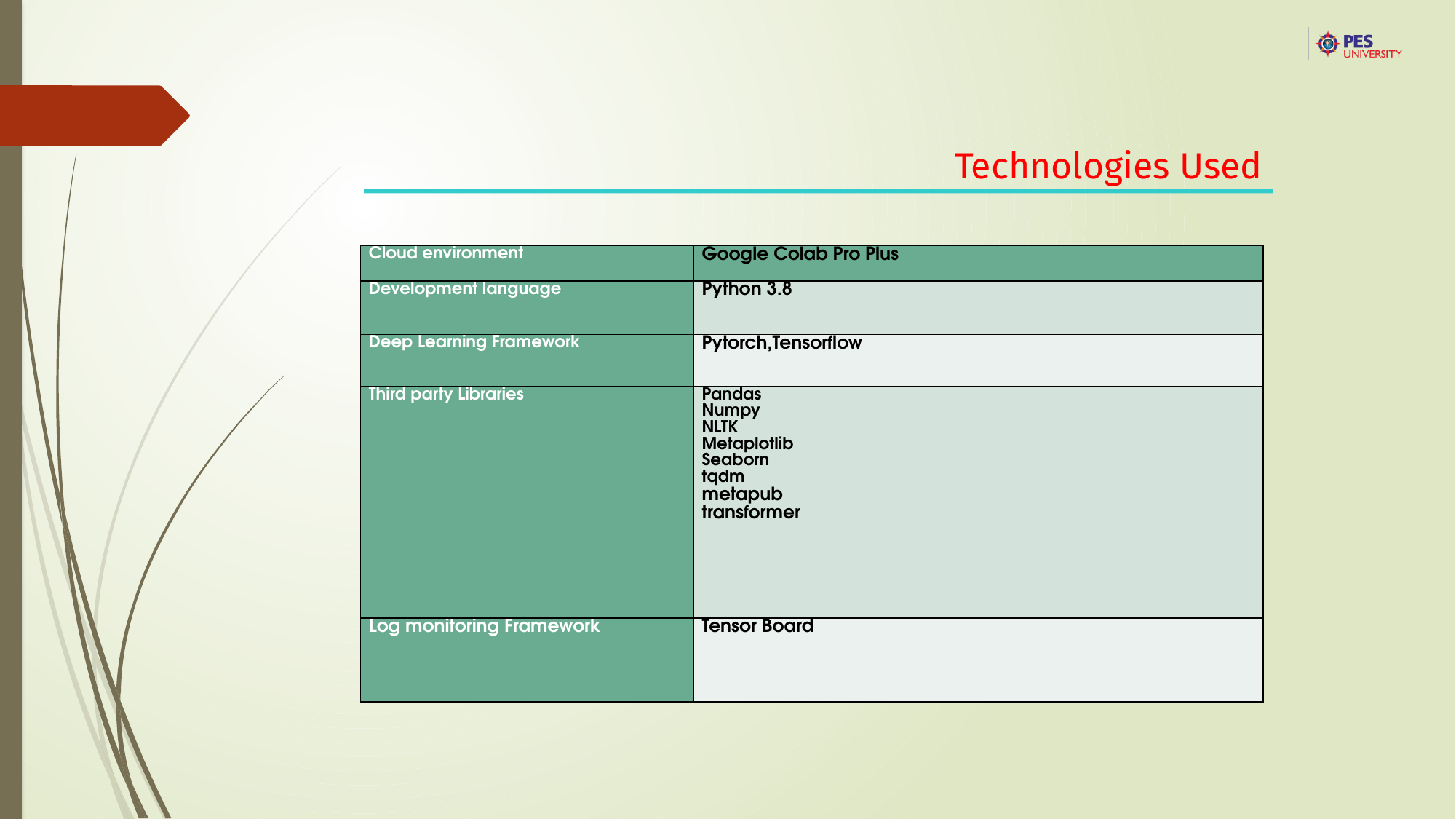

Technologies Used

| Cloud environment | Google Colab Pro Plus |
| --- | --- |
| Development language | Python 3.8 |
| Deep Learning Framework | Pytorch,Tensorflow |
| Third party Libraries | Pandas Numpy NLTK Metaplotlib Seaborn tqdm metapub transformer |
| Log monitoring Framework | Tensor Board |